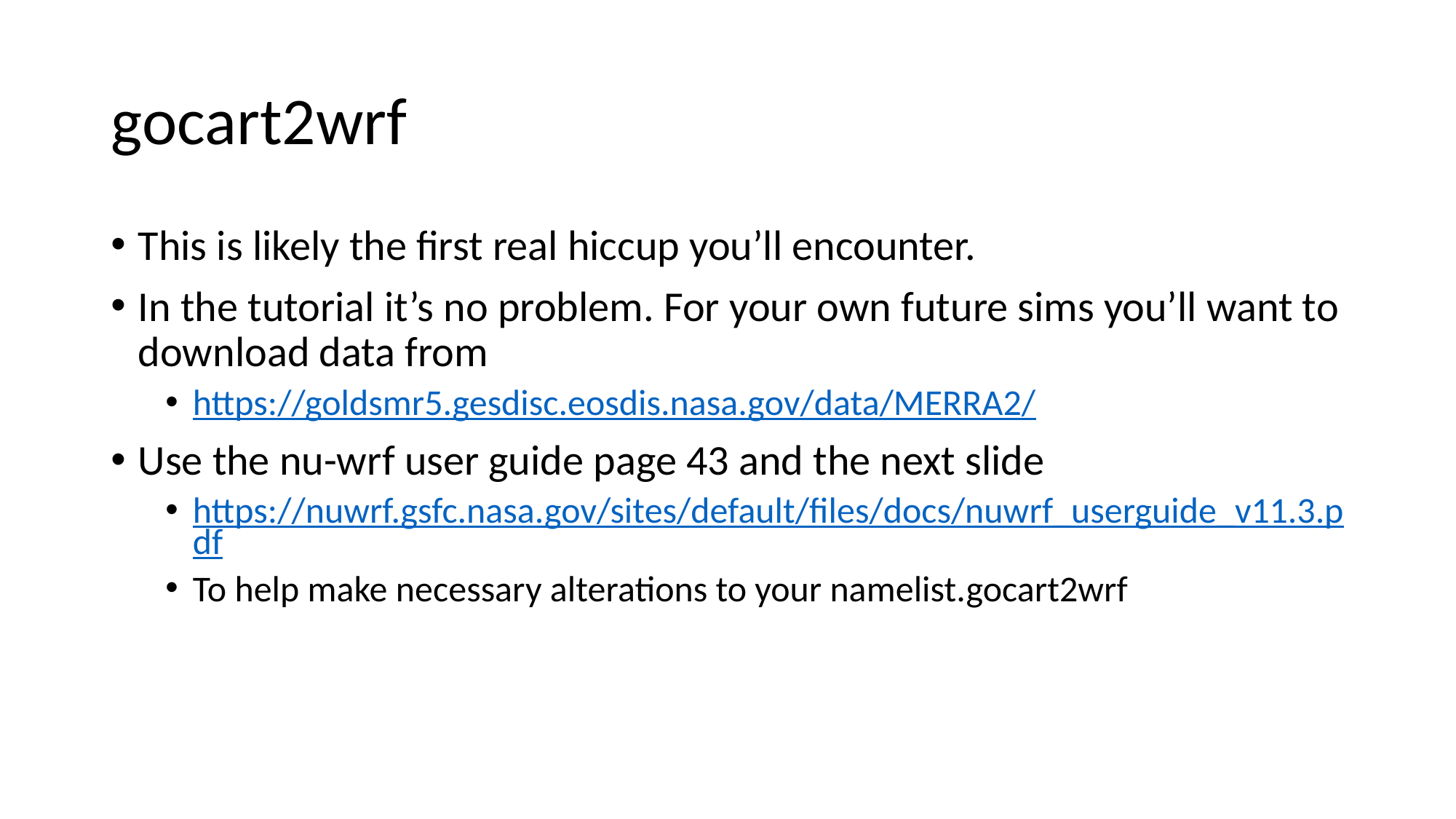

# gocart2wrf
This is likely the first real hiccup you’ll encounter.
In the tutorial it’s no problem. For your own future sims you’ll want to download data from
https://goldsmr5.gesdisc.eosdis.nasa.gov/data/MERRA2/
Use the nu-wrf user guide page 43 and the next slide
https://nuwrf.gsfc.nasa.gov/sites/default/files/docs/nuwrf_userguide_v11.3.pdf
To help make necessary alterations to your namelist.gocart2wrf